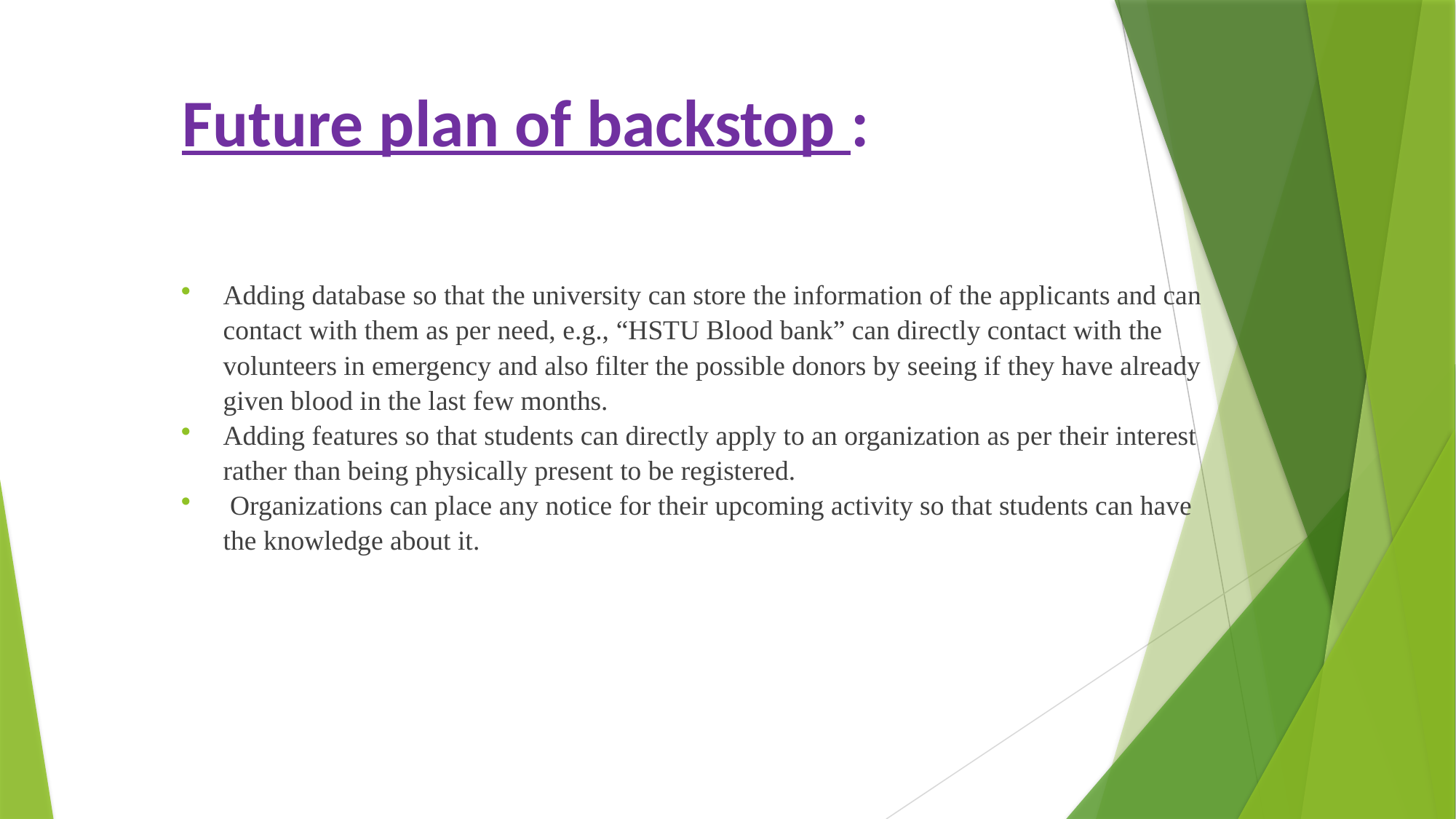

# Future plan of backstop :
Adding database so that the university can store the information of the applicants and can contact with them as per need, e.g., “HSTU Blood bank” can directly contact with the volunteers in emergency and also filter the possible donors by seeing if they have already given blood in the last few months.
Adding features so that students can directly apply to an organization as per their interest rather than being physically present to be registered.
 Organizations can place any notice for their upcoming activity so that students can have the knowledge about it.